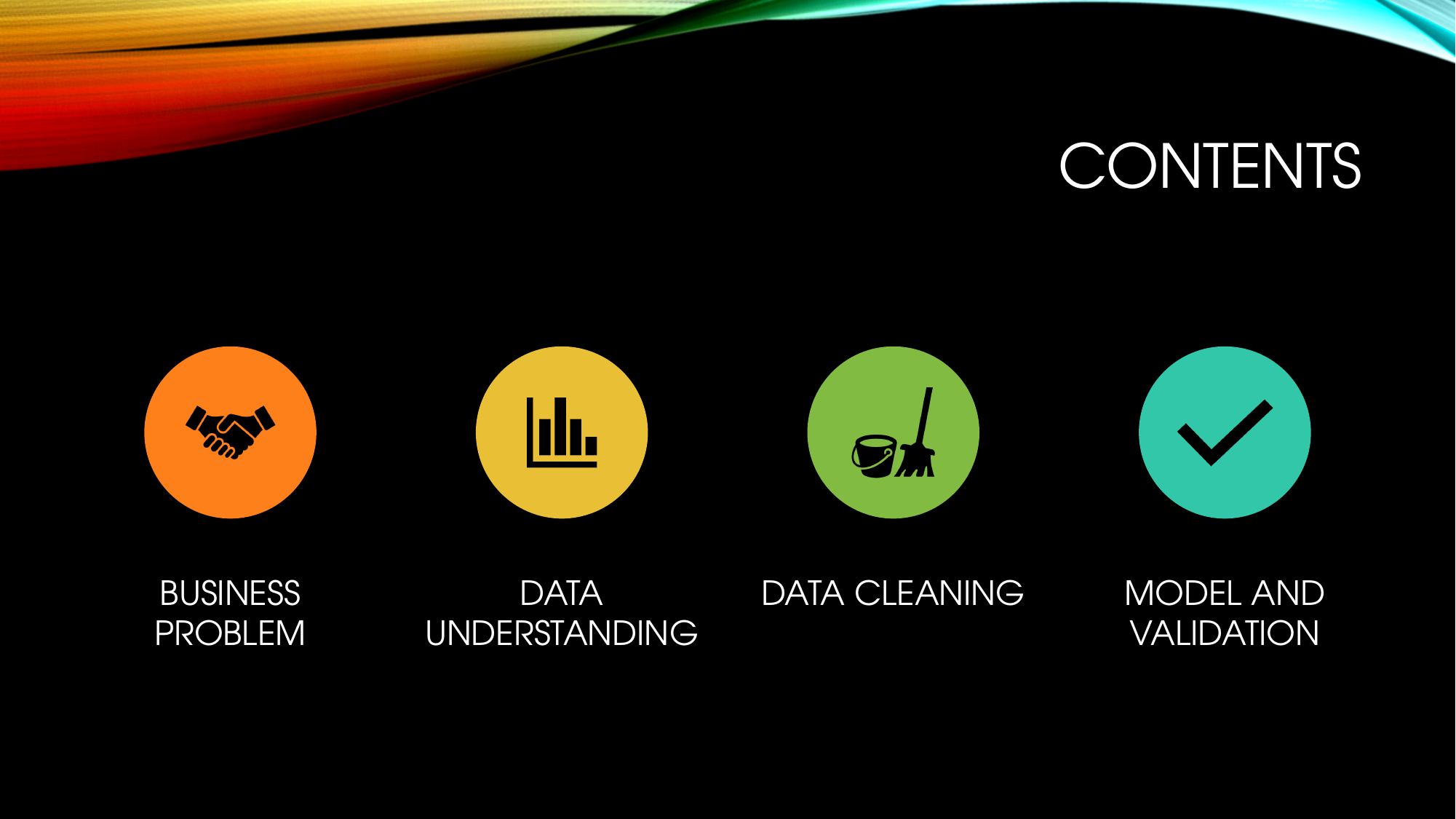

# Contents
Business Problem
Data Understanding
Data Cleaning
Model and Validation